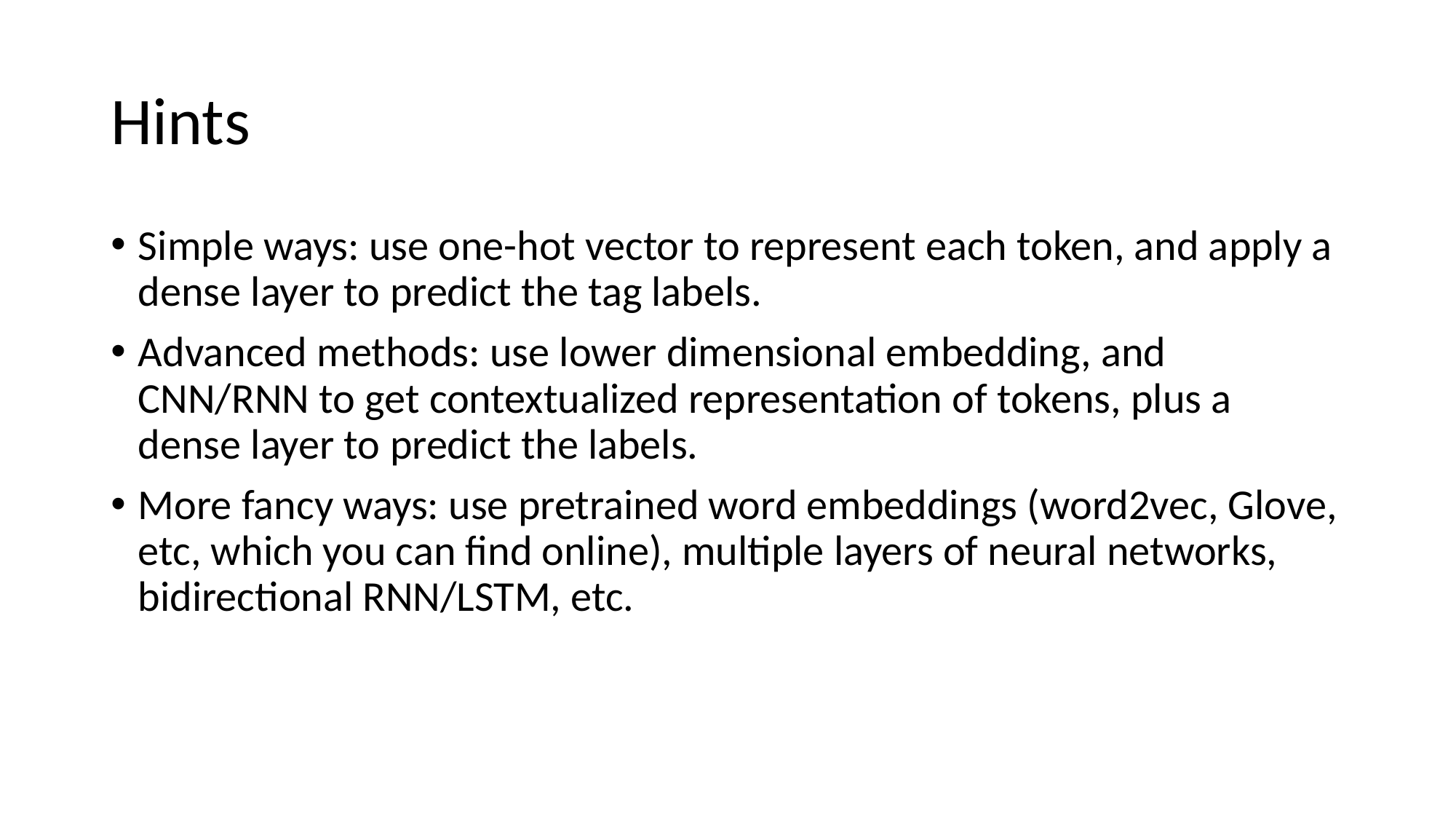

# Hints
Simple ways: use one-hot vector to represent each token, and apply a dense layer to predict the tag labels.
Advanced methods: use lower dimensional embedding, and CNN/RNN to get contextualized representation of tokens, plus a dense layer to predict the labels.
More fancy ways: use pretrained word embeddings (word2vec, Glove, etc, which you can find online), multiple layers of neural networks, bidirectional RNN/LSTM, etc.